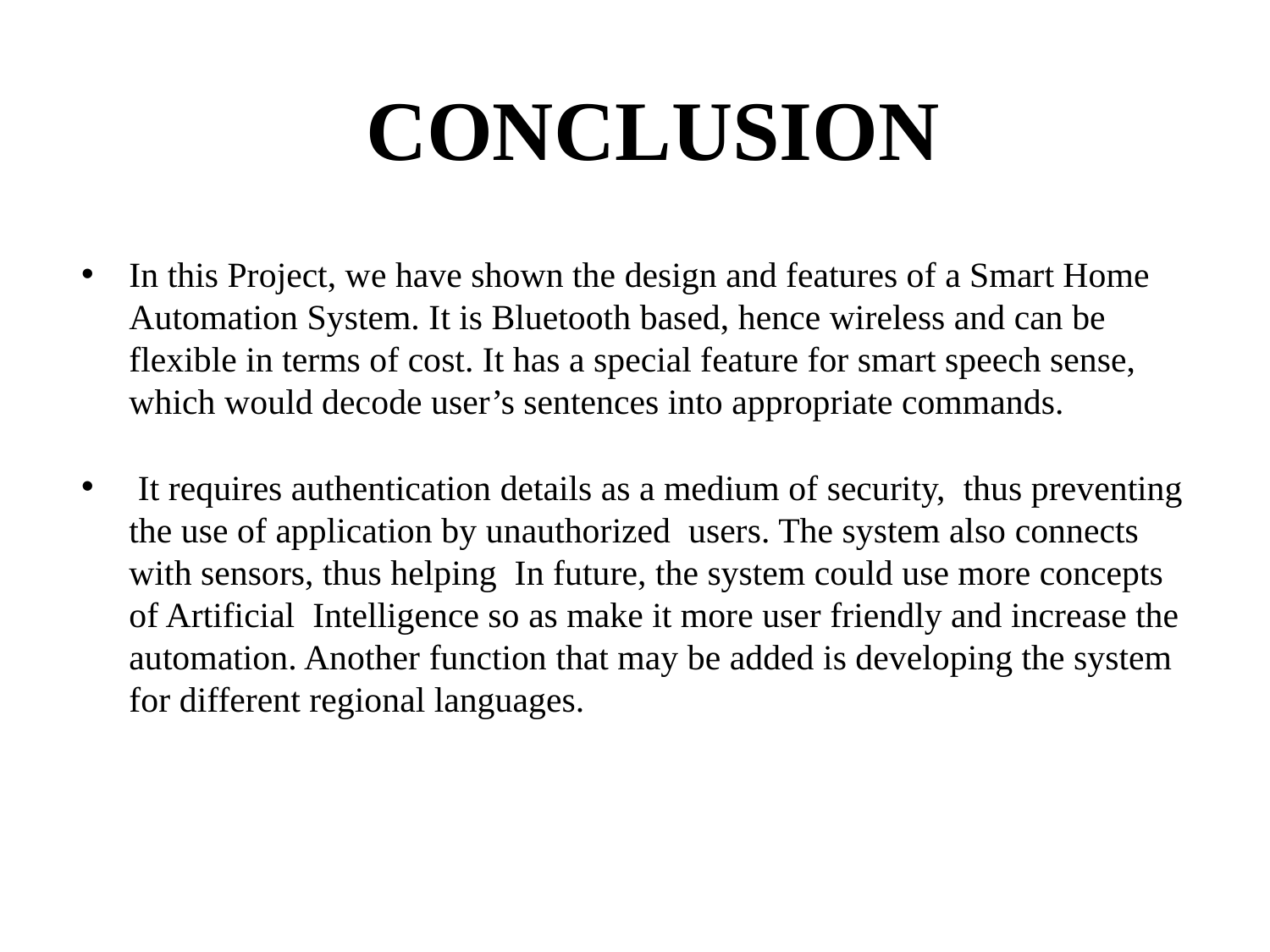

CONCLUSION
In this Project, we have shown the design and features of a Smart Home Automation System. It is Bluetooth based, hence wireless and can be flexible in terms of cost. It has a special feature for smart speech sense, which would decode user’s sentences into appropriate commands.

 It requires authentication details as a medium of security,  thus preventing the use of application by unauthorized  users. The system also connects with sensors, thus helping  In future, the system could use more concepts of Artificial  Intelligence so as make it more user friendly and increase the automation. Another function that may be added is developing the system for different regional languages.